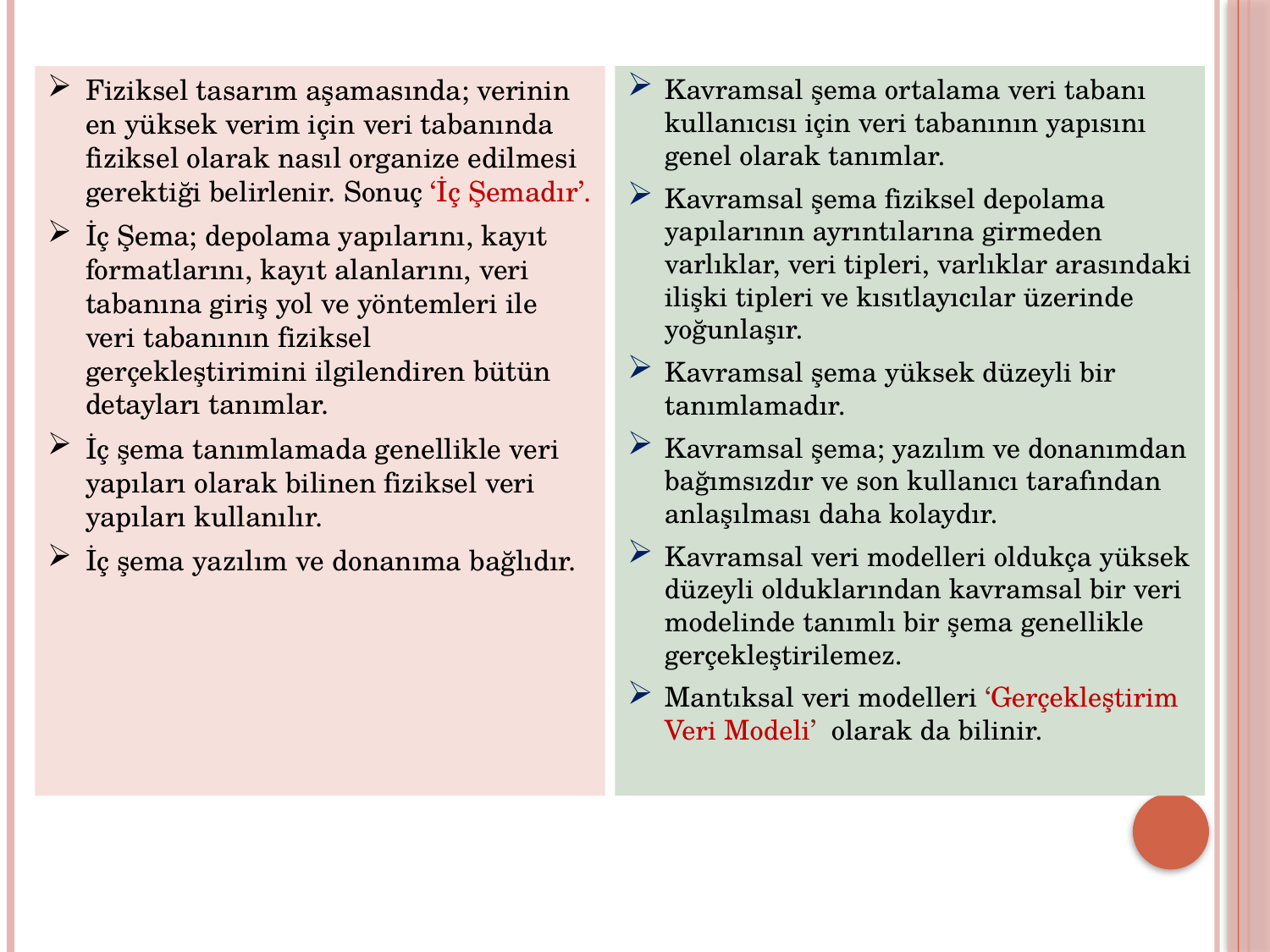

Fiziksel tasarım aşamasında; verinin en yüksek verim için veri tabanında fiziksel olarak nasıl organize edilmesi gerektiği belirlenir. Sonuç ‘İç Şemadır’.
İç Şema; depolama yapılarını, kayıt formatlarını, kayıt alanlarını, veri tabanına giriş yol ve yöntemleri ile veri tabanının fiziksel gerçekleştirimini ilgilendiren bütün detayları tanımlar.
İç şema tanımlamada genellikle veri yapıları olarak bilinen fiziksel veri yapıları kullanılır.
İç şema yazılım ve donanıma bağlıdır.
Kavramsal şema ortalama veri tabanı kullanıcısı için veri tabanının yapısını genel olarak tanımlar.
Kavramsal şema fiziksel depolama yapılarının ayrıntılarına girmeden varlıklar, veri tipleri, varlıklar arasındaki ilişki tipleri ve kısıtlayıcılar üzerinde yoğunlaşır.
Kavramsal şema yüksek düzeyli bir tanımlamadır.
Kavramsal şema; yazılım ve donanımdan bağımsızdır ve son kullanıcı tarafından anlaşılması daha kolaydır.
Kavramsal veri modelleri oldukça yüksek düzeyli olduklarından kavramsal bir veri modelinde tanımlı bir şema genellikle gerçekleştirilemez.
Mantıksal veri modelleri ‘Gerçekleştirim Veri Modeli’  olarak da bilinir.